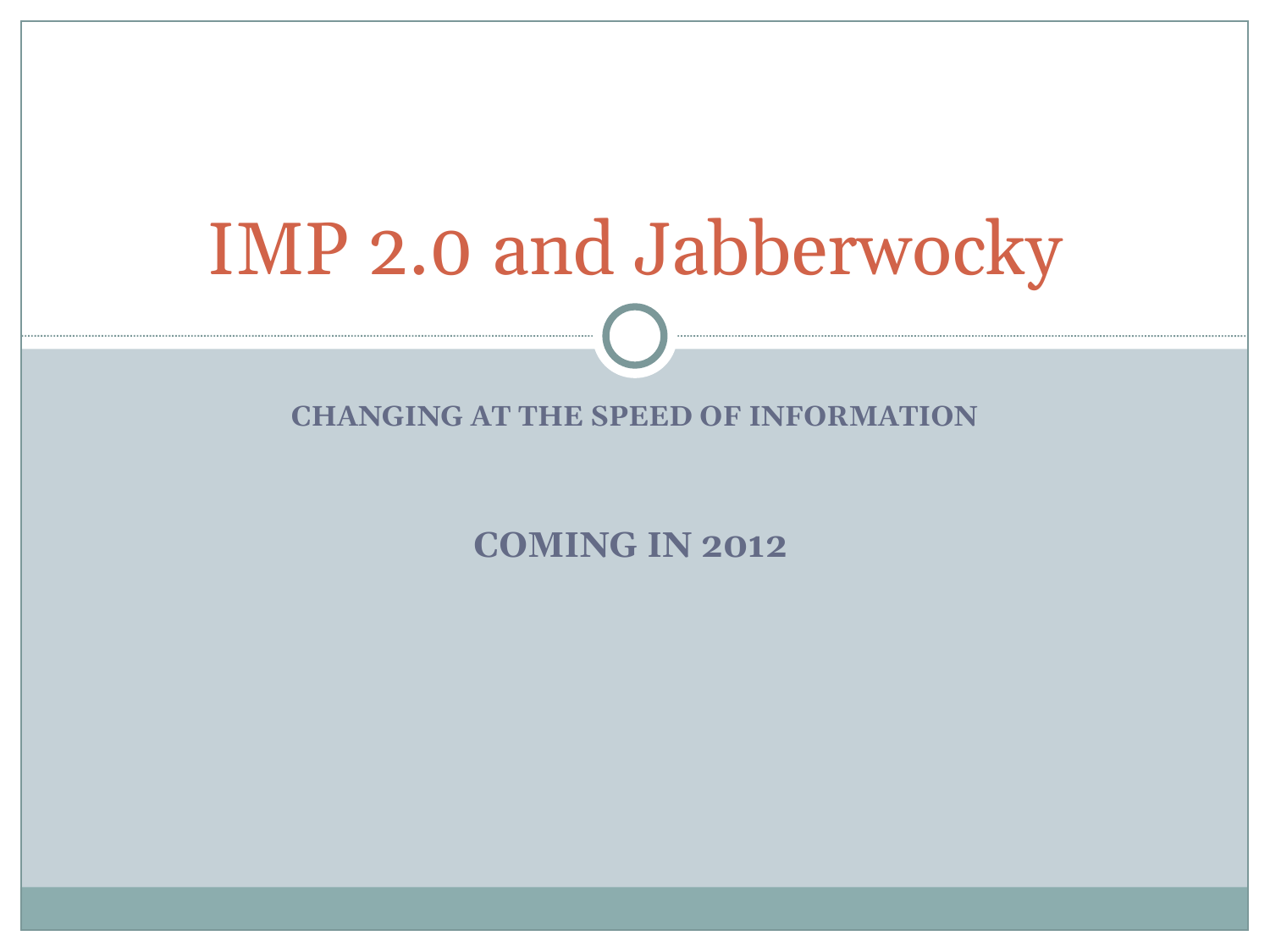

IMP 2.0 and Jabberwocky
CHANGING AT THE SPEED OF INFORMATION

COMING IN 2012